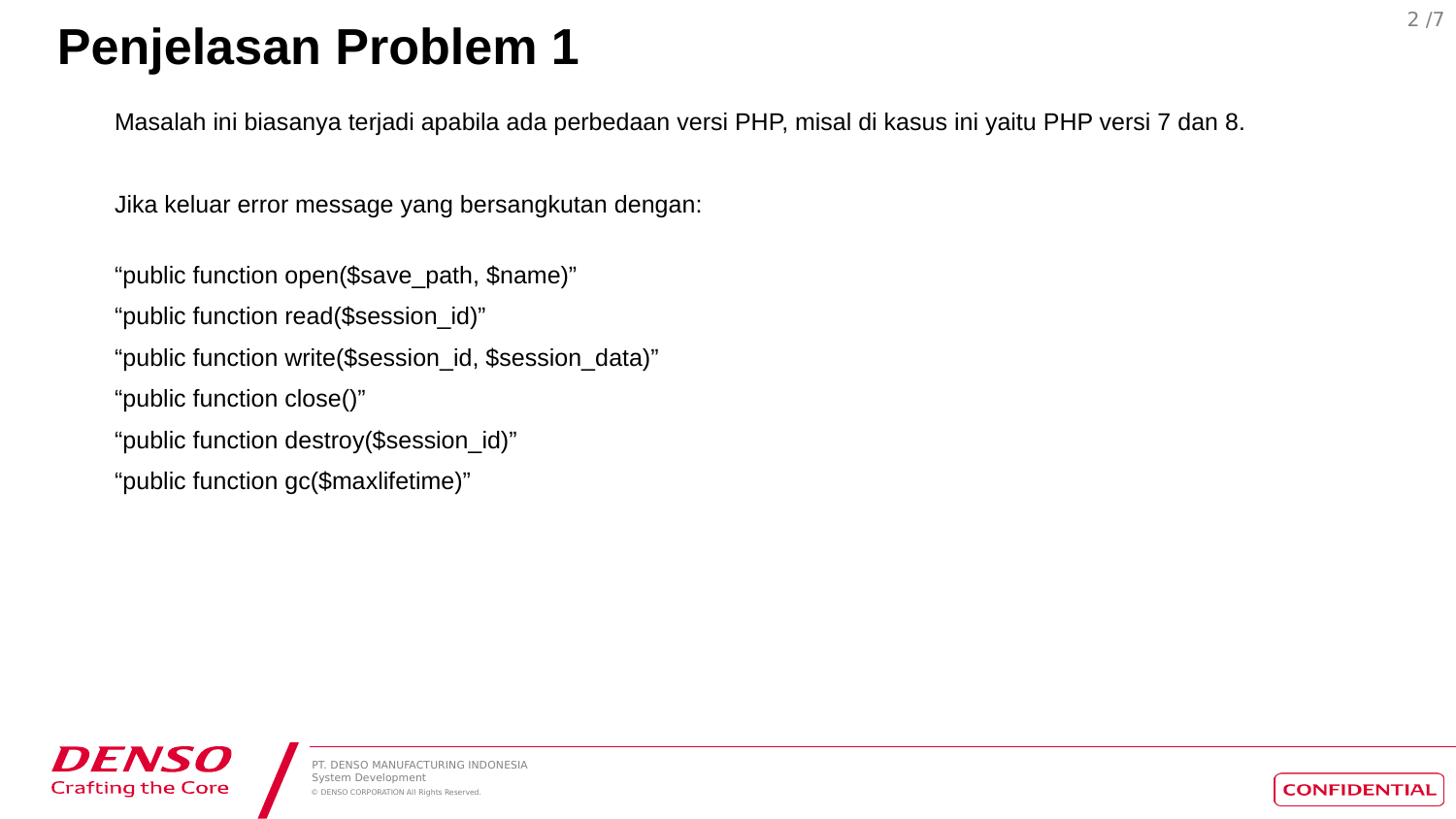

# Penjelasan Problem 1
Masalah ini biasanya terjadi apabila ada perbedaan versi PHP, misal di kasus ini yaitu PHP versi 7 dan 8.

Jika keluar error message yang bersangkutan dengan:
“public function open($save_path, $name)”
“public function read($session_id)”
“public function write($session_id, $session_data)”
“public function close()”
“public function destroy($session_id)”
“public function gc($maxlifetime)”